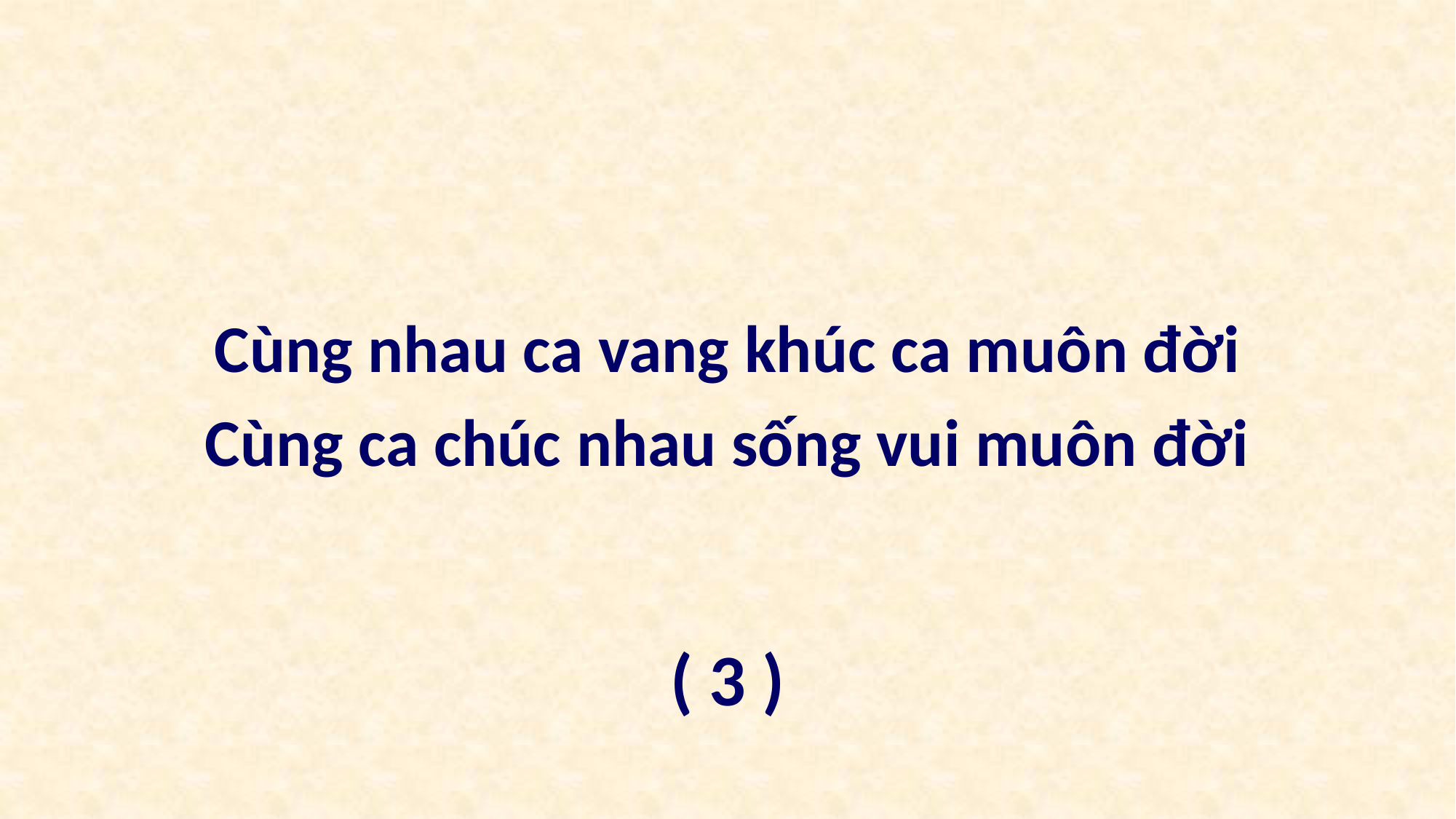

Cùng nhau ca vang khúc ca muôn đời
Cùng ca chúc nhau sống vui muôn đời
( 3 )